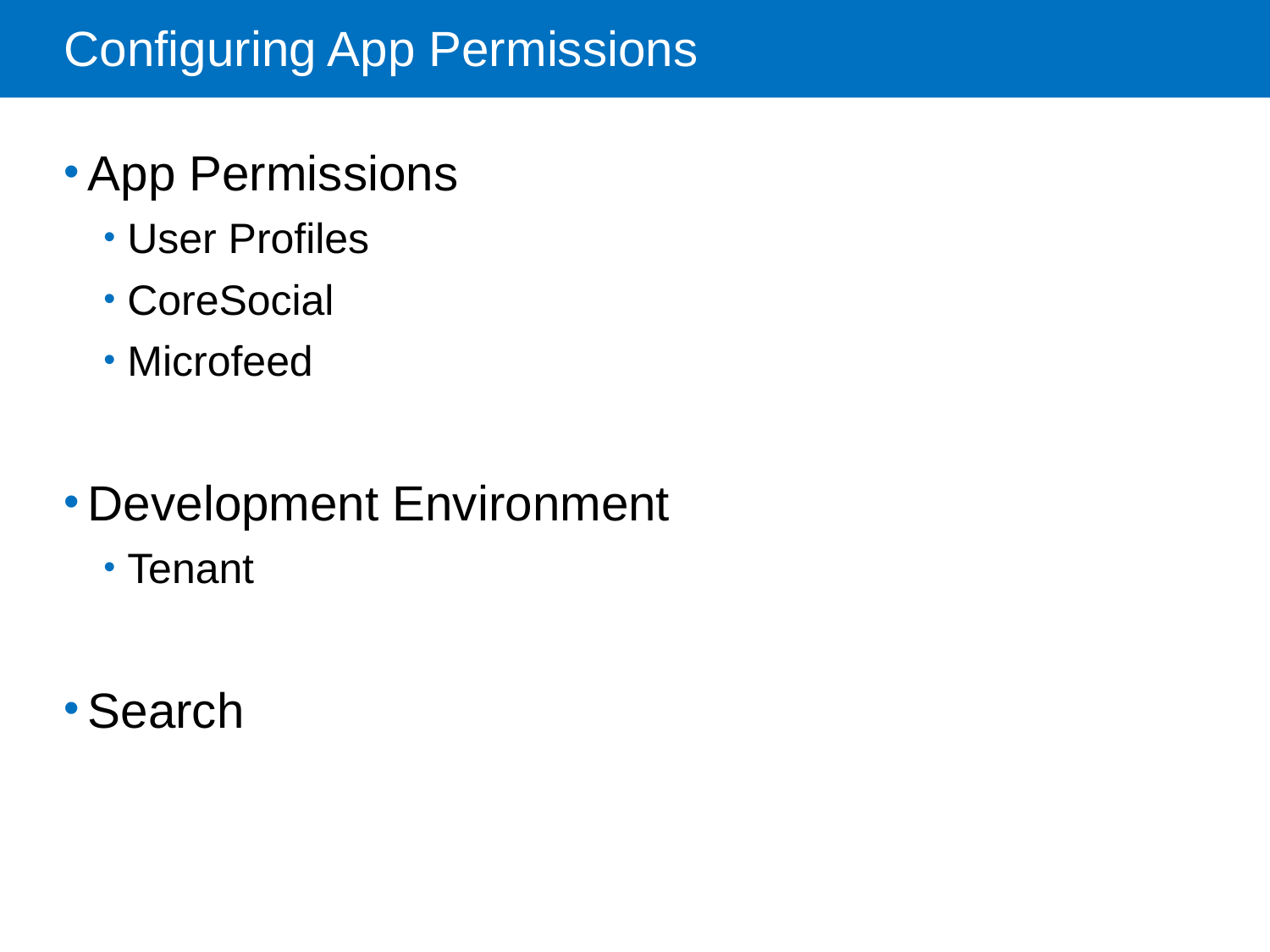

# Configuring App Permissions
App Permissions
User Profiles
CoreSocial
Microfeed

Development Environment
Tenant

Search